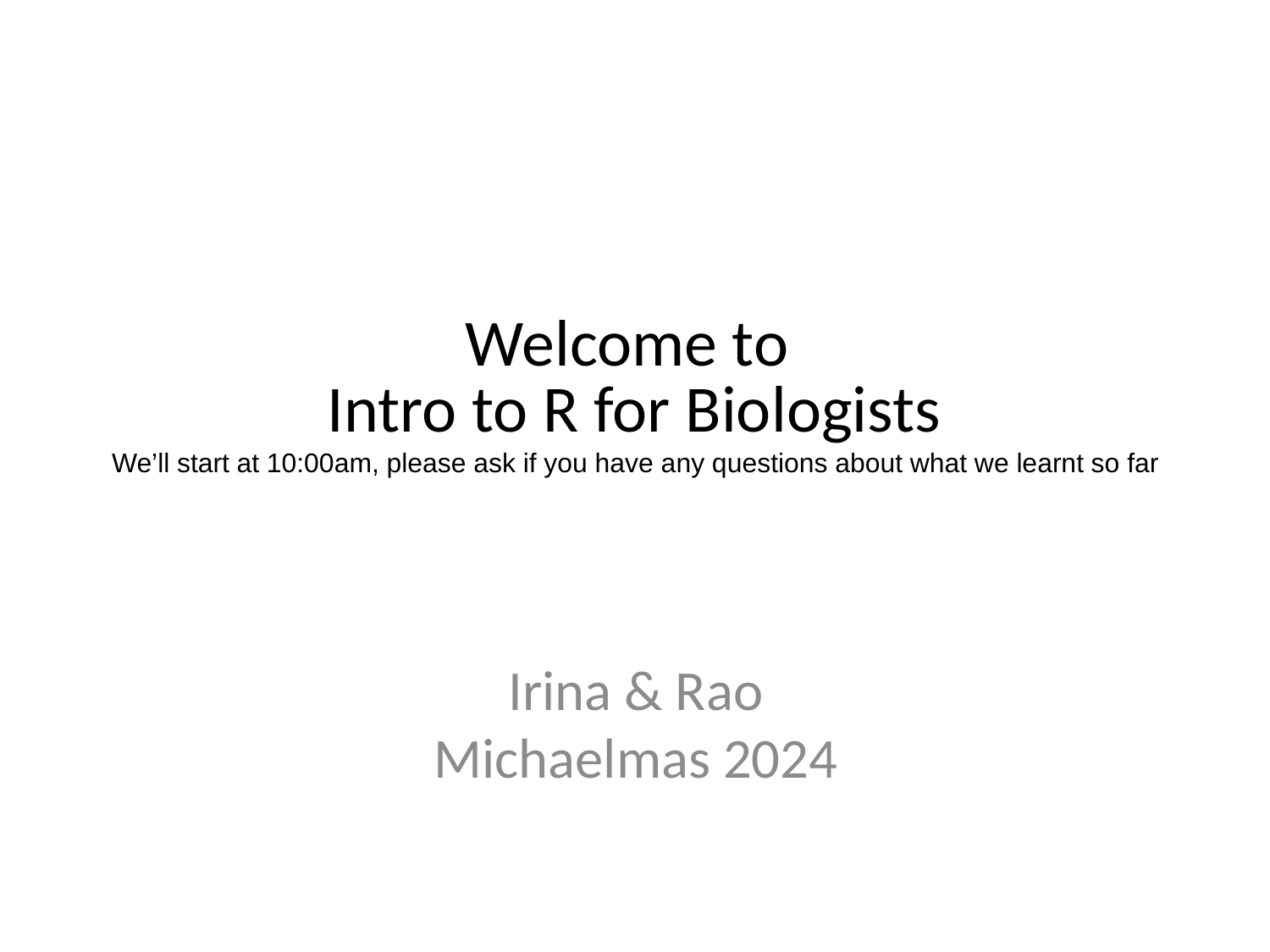

Welcome to
Intro to R for Biologists
We’ll start at 10:00am, please ask if you have any questions about what we learnt so far
Irina & Rao
Michaelmas 2024